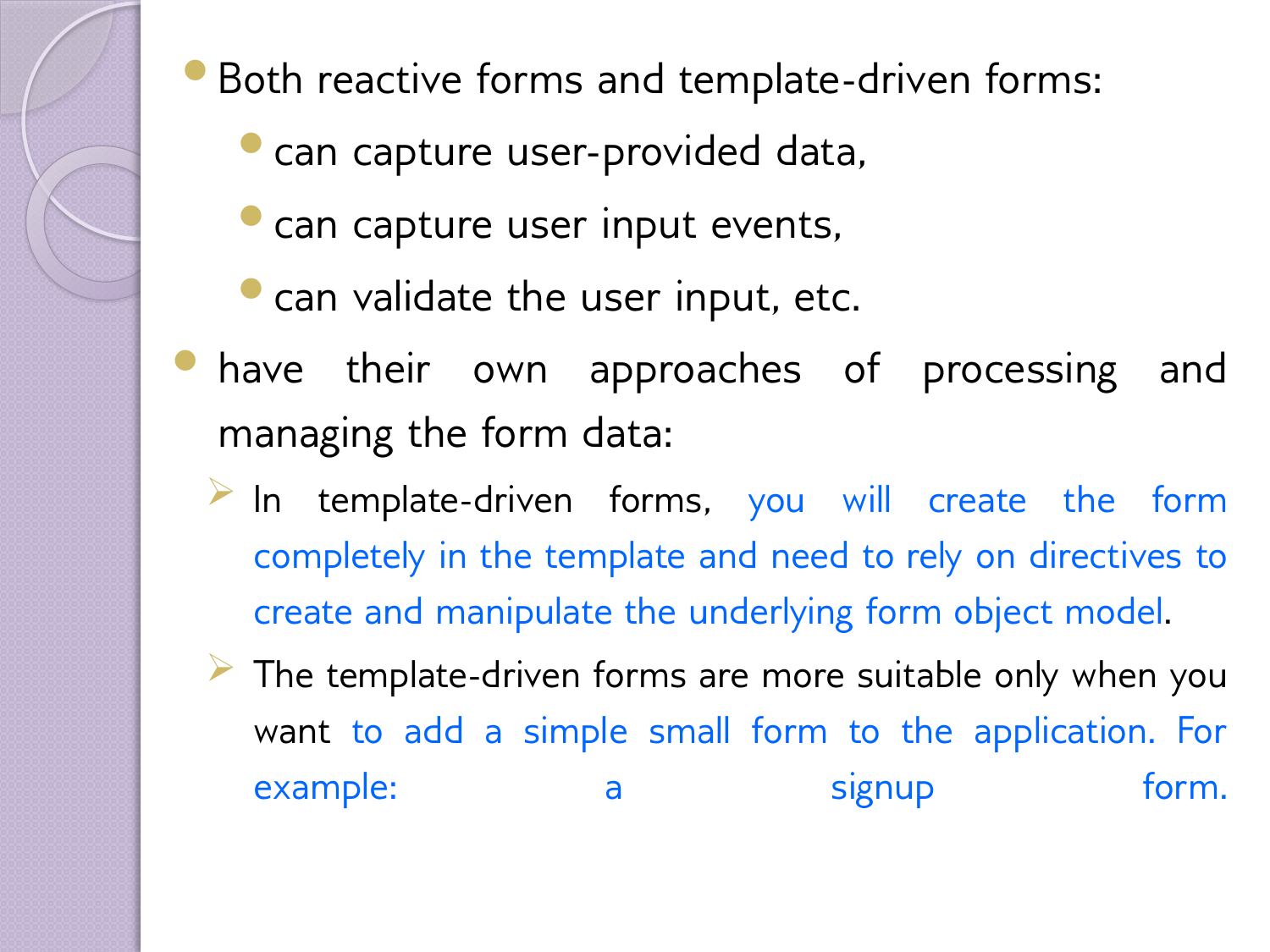

Both reactive forms and template-driven forms:
can capture user-provided data,
can capture user input events,
can validate the user input, etc.
have their own approaches of processing and managing the form data:
In template-driven forms, you will create the form completely in the template and need to rely on directives to create and manipulate the underlying form object model.
The template-driven forms are more suitable only when you want to add a simple small form to the application. For example: a signup form.